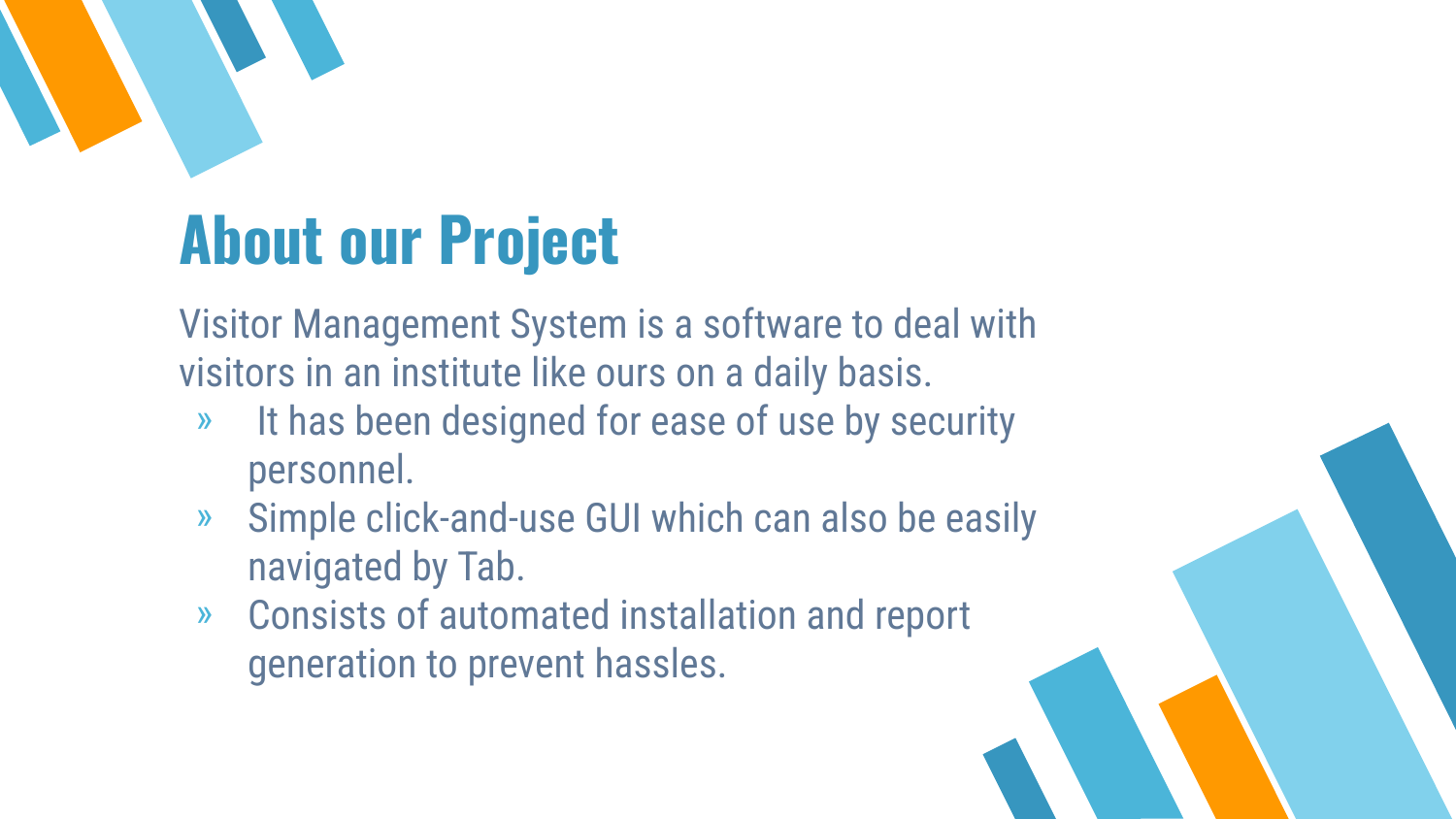

# About our Project
Visitor Management System is a software to deal with visitors in an institute like ours on a daily basis.
 It has been designed for ease of use by security personnel.
Simple click-and-use GUI which can also be easily navigated by Tab.
Consists of automated installation and report generation to prevent hassles.